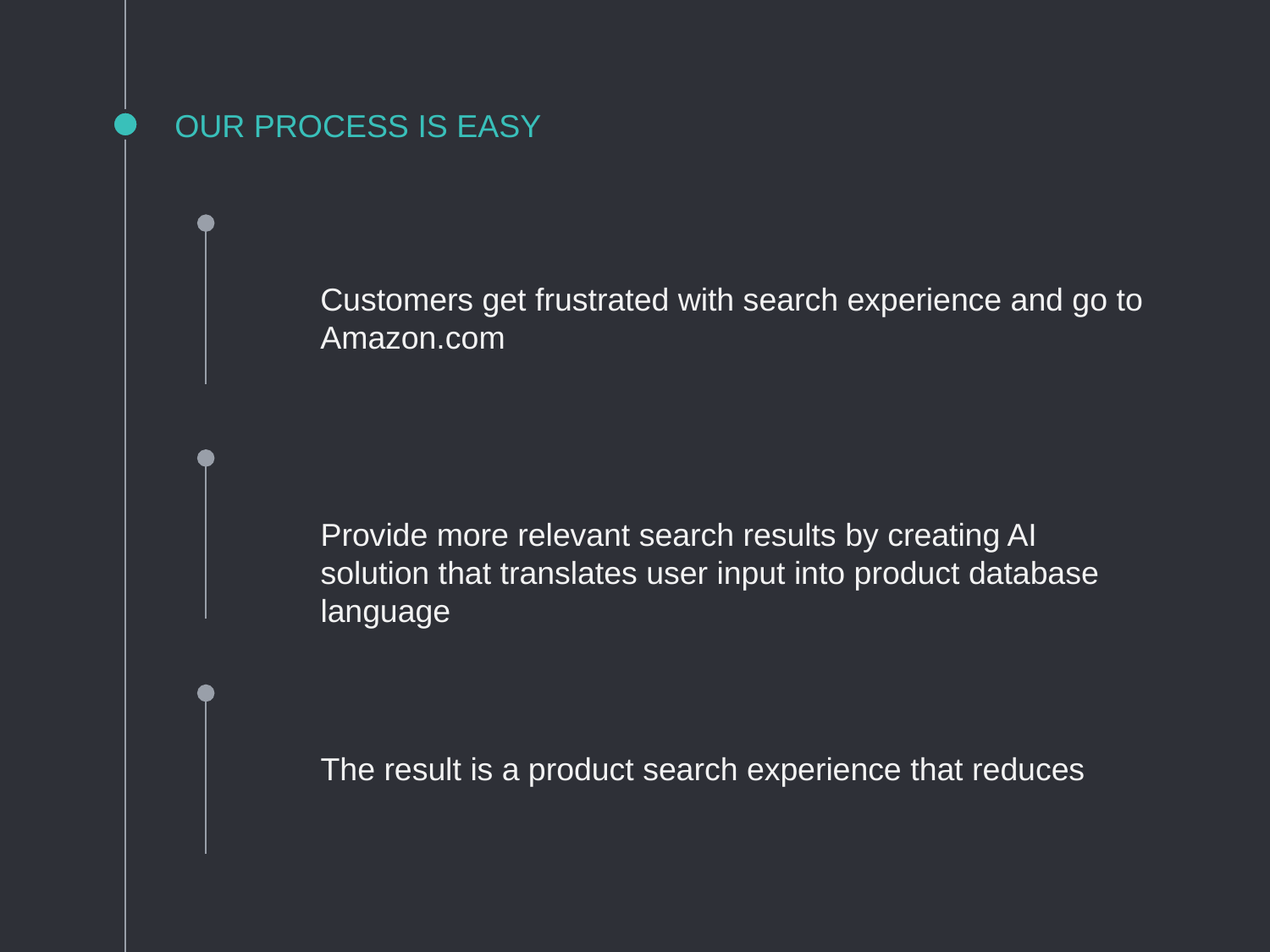

# OUR PROCESS IS EASY
Customers get frustrated with search experience and go to Amazon.com
Provide more relevant search results by creating AI solution that translates user input into product database language
The result is a product search experience that reduces